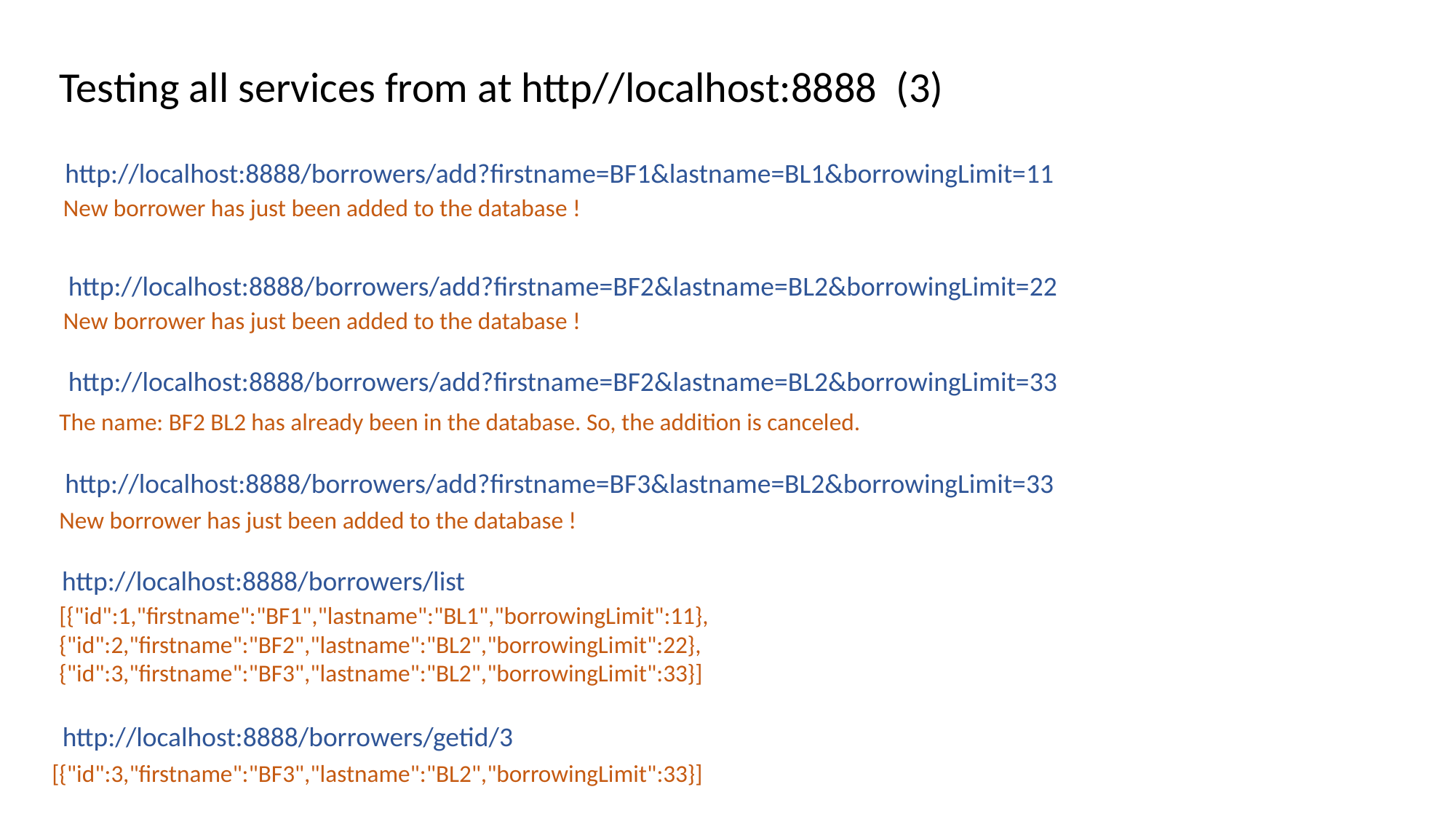

# Testing all services from at http//localhost:8888  (3)
http://localhost:8888/borrowers/add?firstname=BF1&lastname=BL1&borrowingLimit=11
New borrower has just been added to the database !
http://localhost:8888/borrowers/add?firstname=BF2&lastname=BL2&borrowingLimit=22
New borrower has just been added to the database !
http://localhost:8888/borrowers/add?firstname=BF2&lastname=BL2&borrowingLimit=33
The name: BF2 BL2 has already been in the database. So, the addition is canceled.
http://localhost:8888/borrowers/add?firstname=BF3&lastname=BL2&borrowingLimit=33
New borrower has just been added to the database !
http://localhost:8888/borrowers/list
[{"id":1,"firstname":"BF1","lastname":"BL1","borrowingLimit":11},
{"id":2,"firstname":"BF2","lastname":"BL2","borrowingLimit":22},
{"id":3,"firstname":"BF3","lastname":"BL2","borrowingLimit":33}]
http://localhost:8888/borrowers/getid/3
[{"id":3,"firstname":"BF3","lastname":"BL2","borrowingLimit":33}]